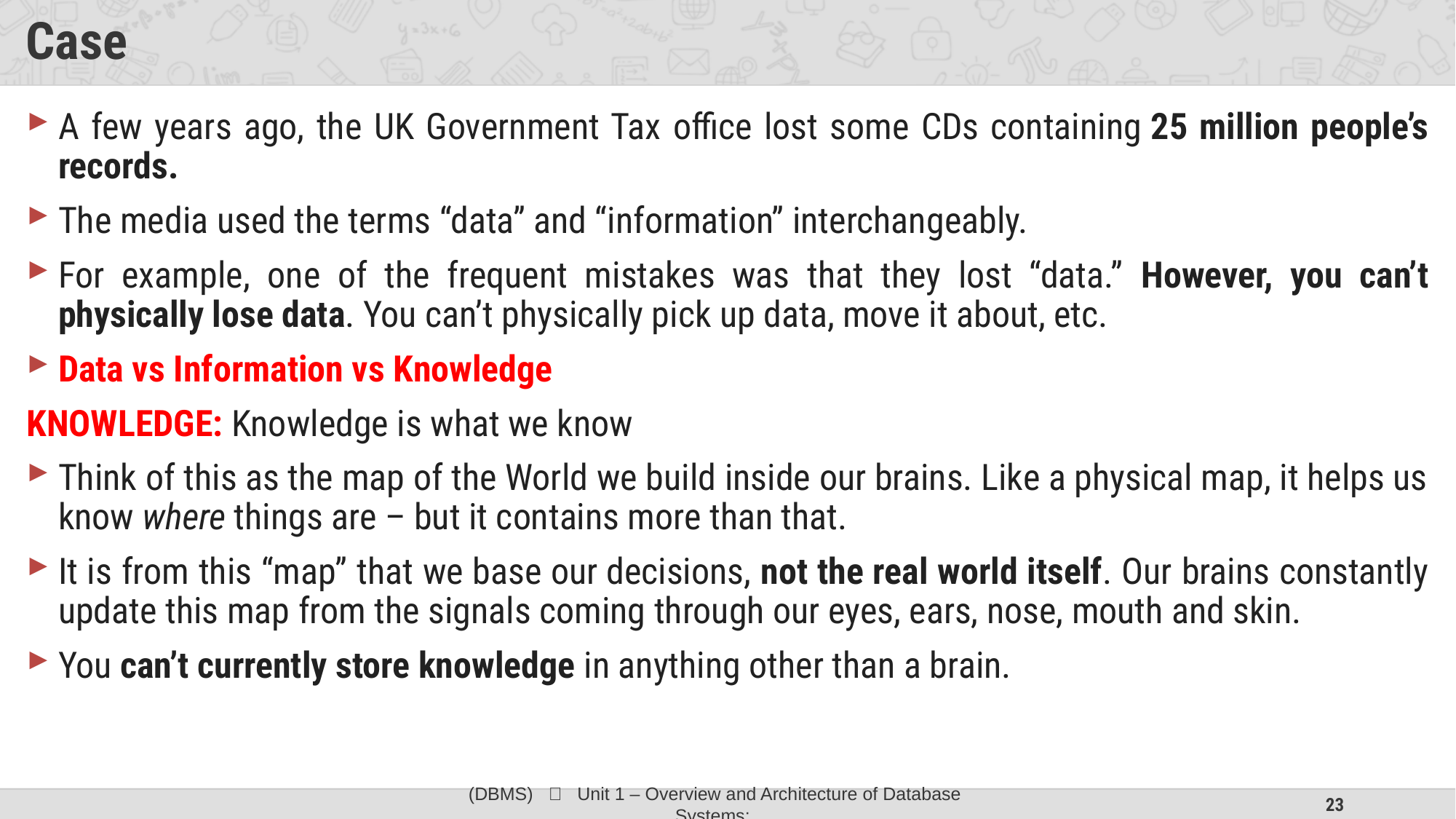

# Case
A few years ago, the UK Government Tax office lost some CDs containing 25 million people’s records.
The media used the terms “data” and “information” interchangeably.
For example, one of the frequent mistakes was that they lost “data.” However, you can’t physically lose data. You can’t physically pick up data, move it about, etc.
Data vs Information vs Knowledge
KNOWLEDGE: Knowledge is what we know
Think of this as the map of the World we build inside our brains. Like a physical map, it helps us know where things are – but it contains more than that.
It is from this “map” that we base our decisions, not the real world itself. Our brains constantly update this map from the signals coming through our eyes, ears, nose, mouth and skin.
You can’t currently store knowledge in anything other than a brain.